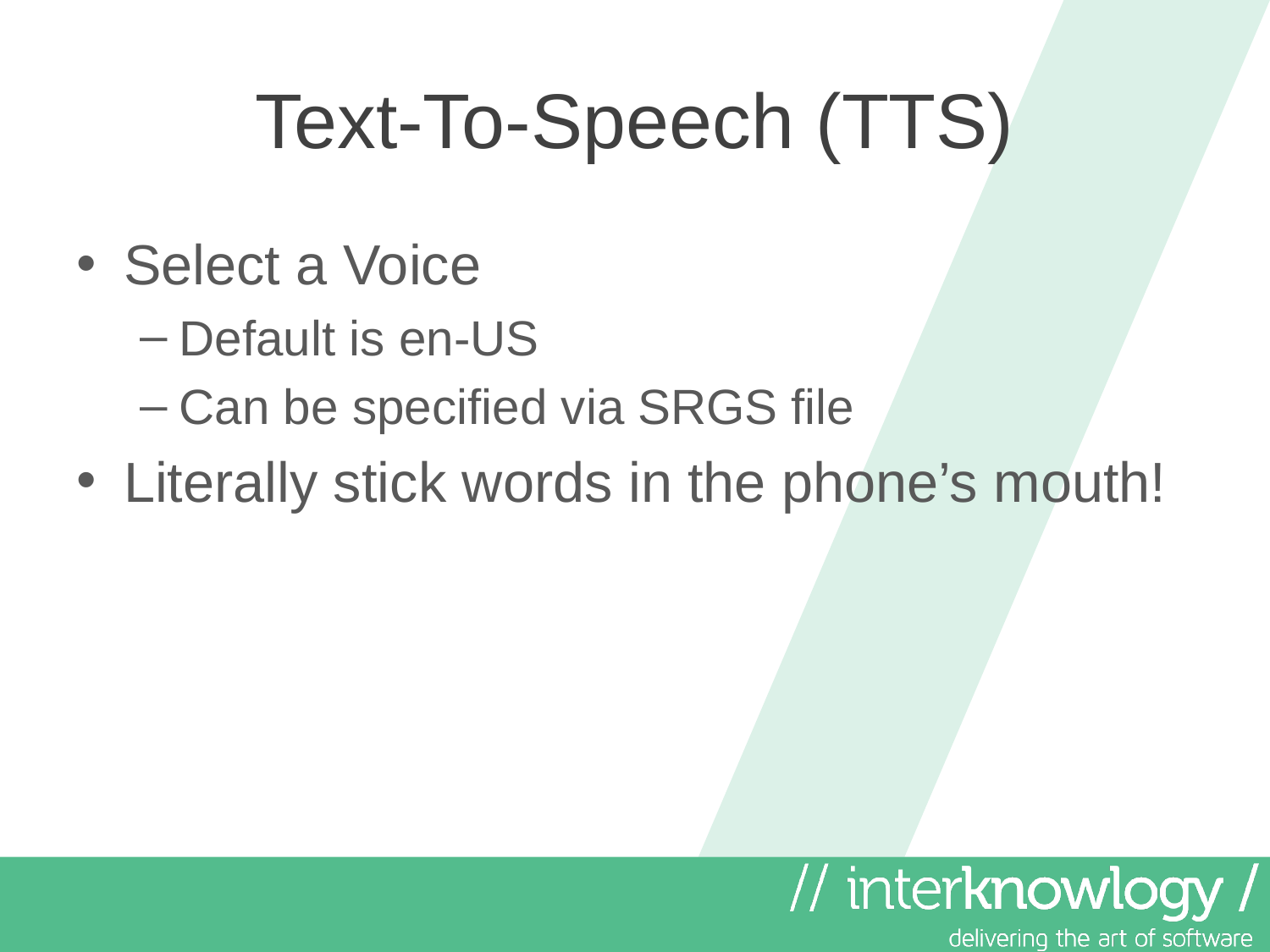

# Text-To-Speech (TTS)
Select a Voice
Default is en-US
Can be specified via SRGS file
Literally stick words in the phone’s mouth!